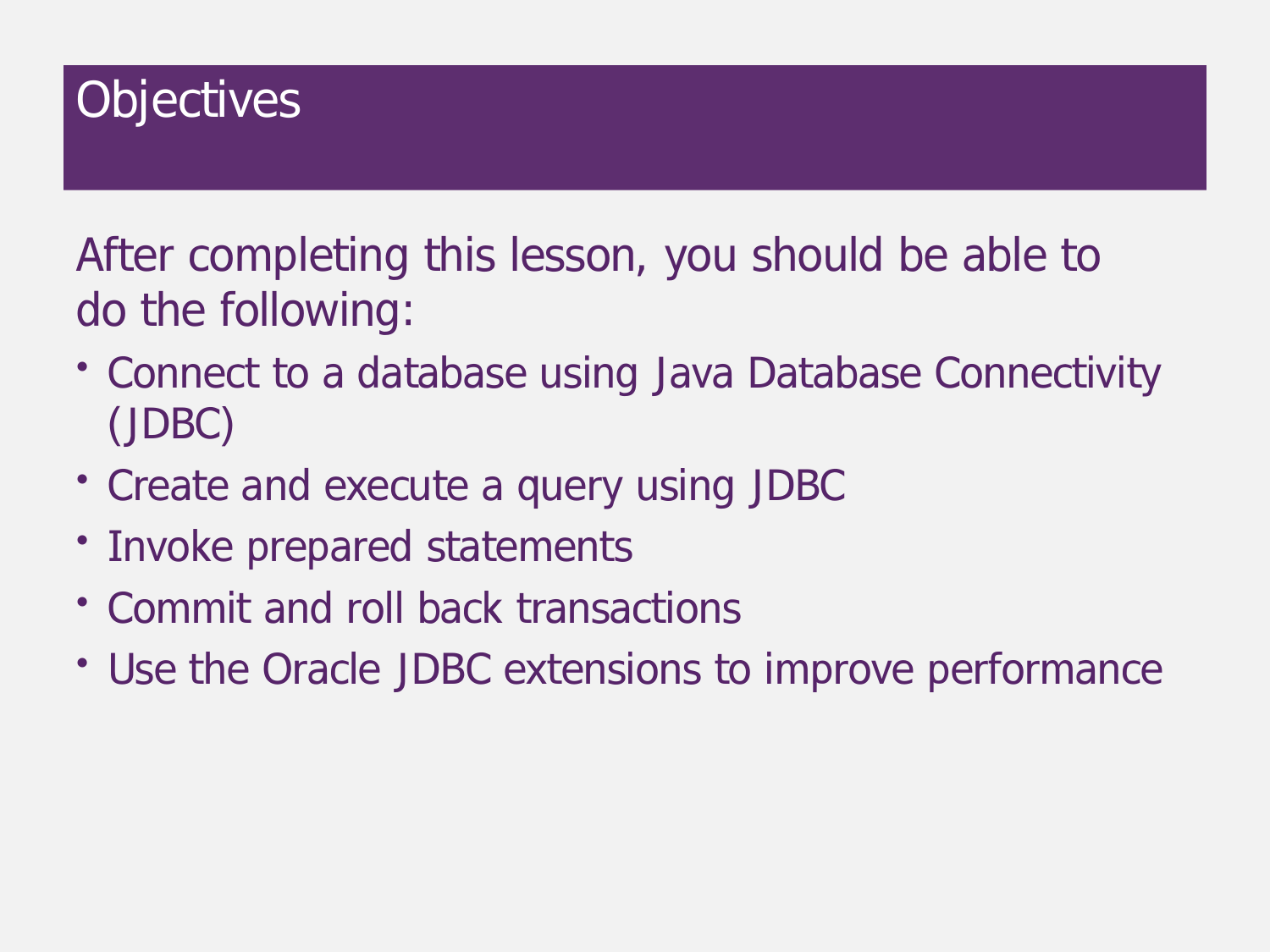

# Objectives
After completing this lesson, you should be able to
do the following:
Connect to a database using Java Database Connectivity (JDBC)
Create and execute a query using JDBC
Invoke prepared statements
Commit and roll back transactions
Use the Oracle JDBC extensions to improve performance